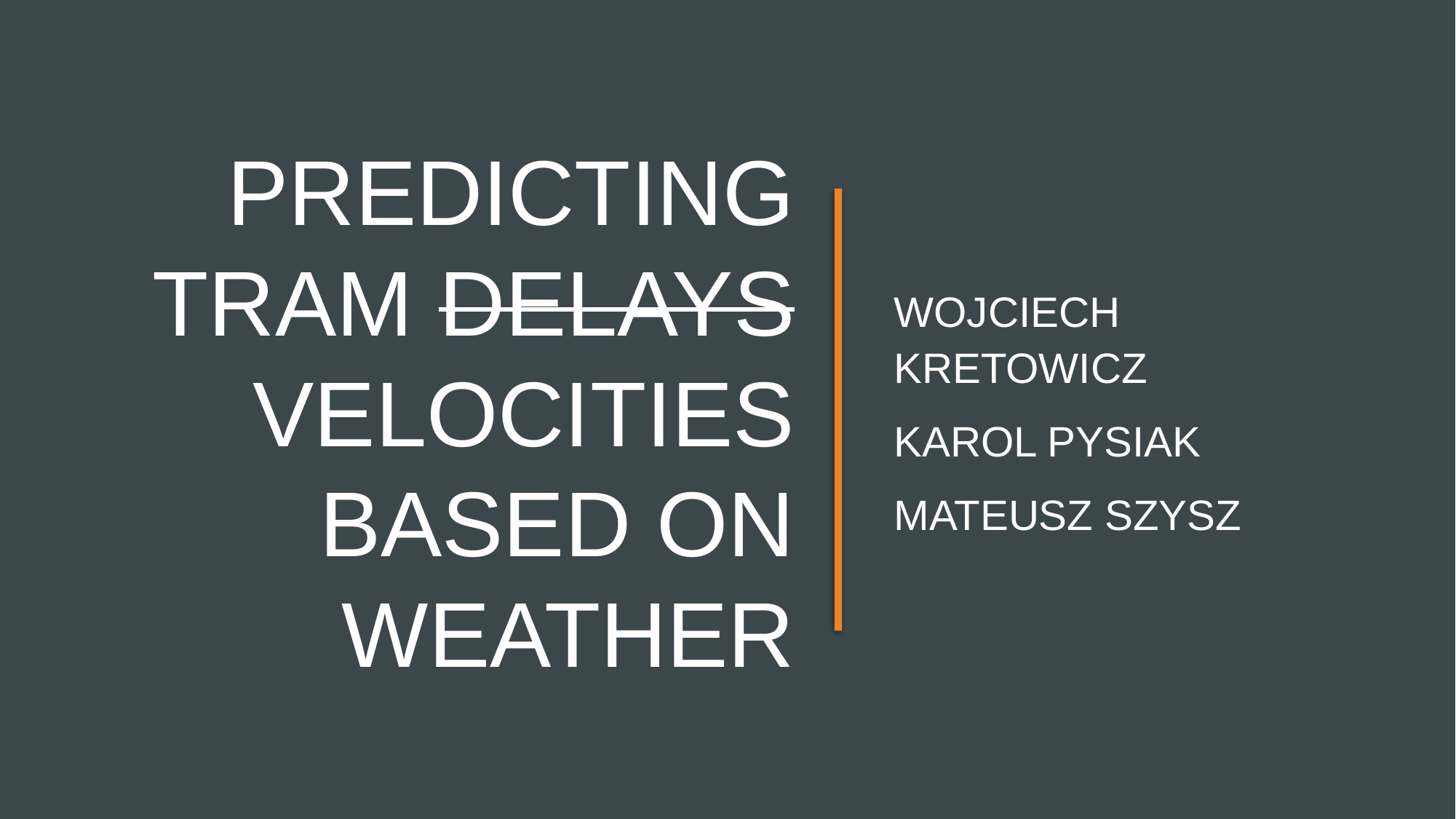

# PREDICTING TRAM DELAYS VELOCITIES BASED ON WEATHER
Wojciech kretowicz
Karol pysiak
Mateusz szysz